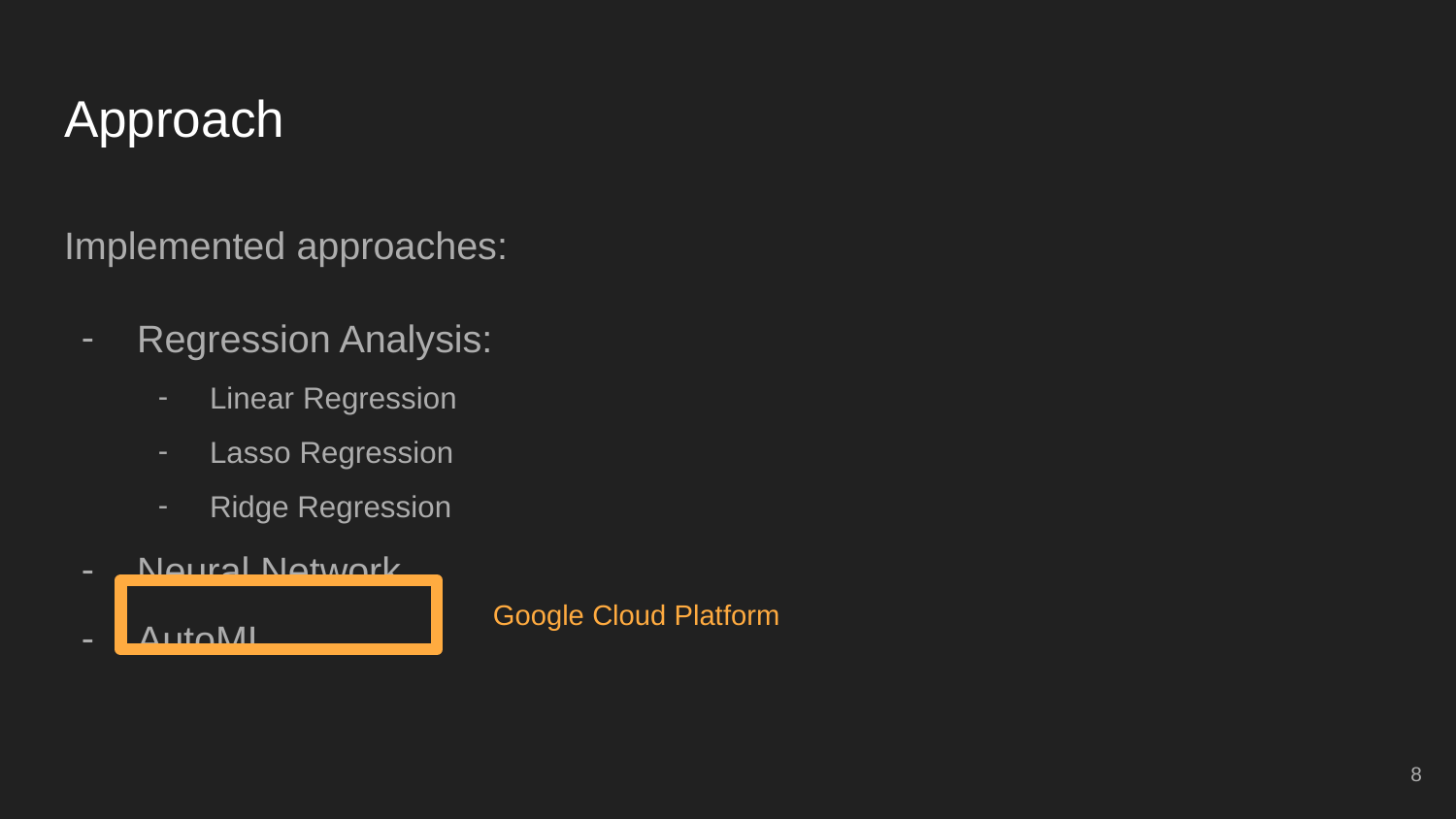

# Approach
Implemented approaches:
Regression Analysis:
Linear Regression
Lasso Regression
Ridge Regression
Neural Network
AutoML

Google Cloud Platform
8